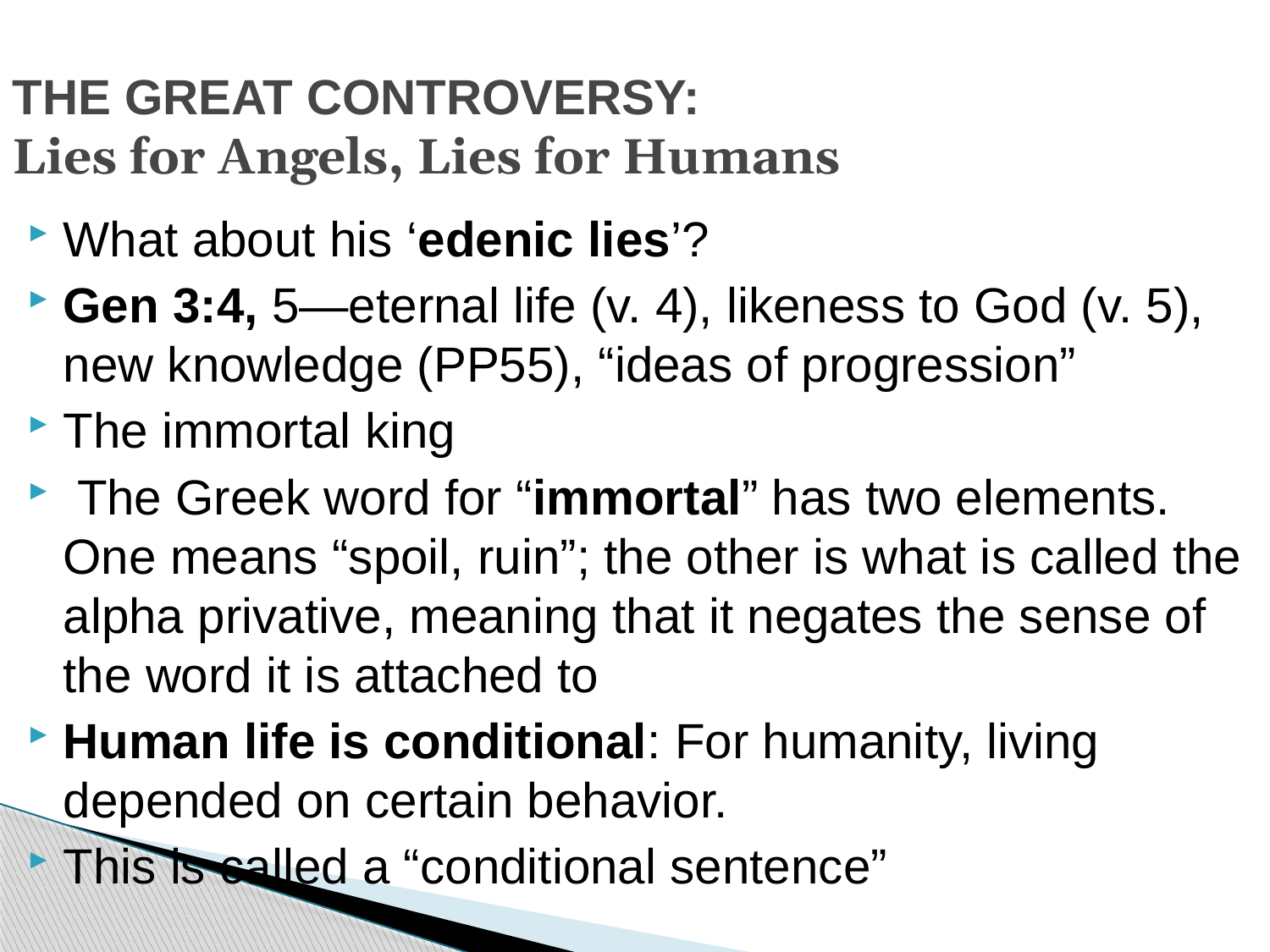

# THE GREAT CONTROVERSY: Lies for Angels, Lies for Humans
What about his ‘edenic lies’?
Gen 3:4, 5—eternal life (v. 4), likeness to God (v. 5), new knowledge (PP55), “ideas of progression”
The immortal king
 The Greek word for “immortal” has two elements. One means “spoil, ruin”; the other is what is called the alpha privative, meaning that it negates the sense of the word it is attached to
Human life is conditional: For humanity, living depended on certain behavior.
This is called a “conditional sentence”